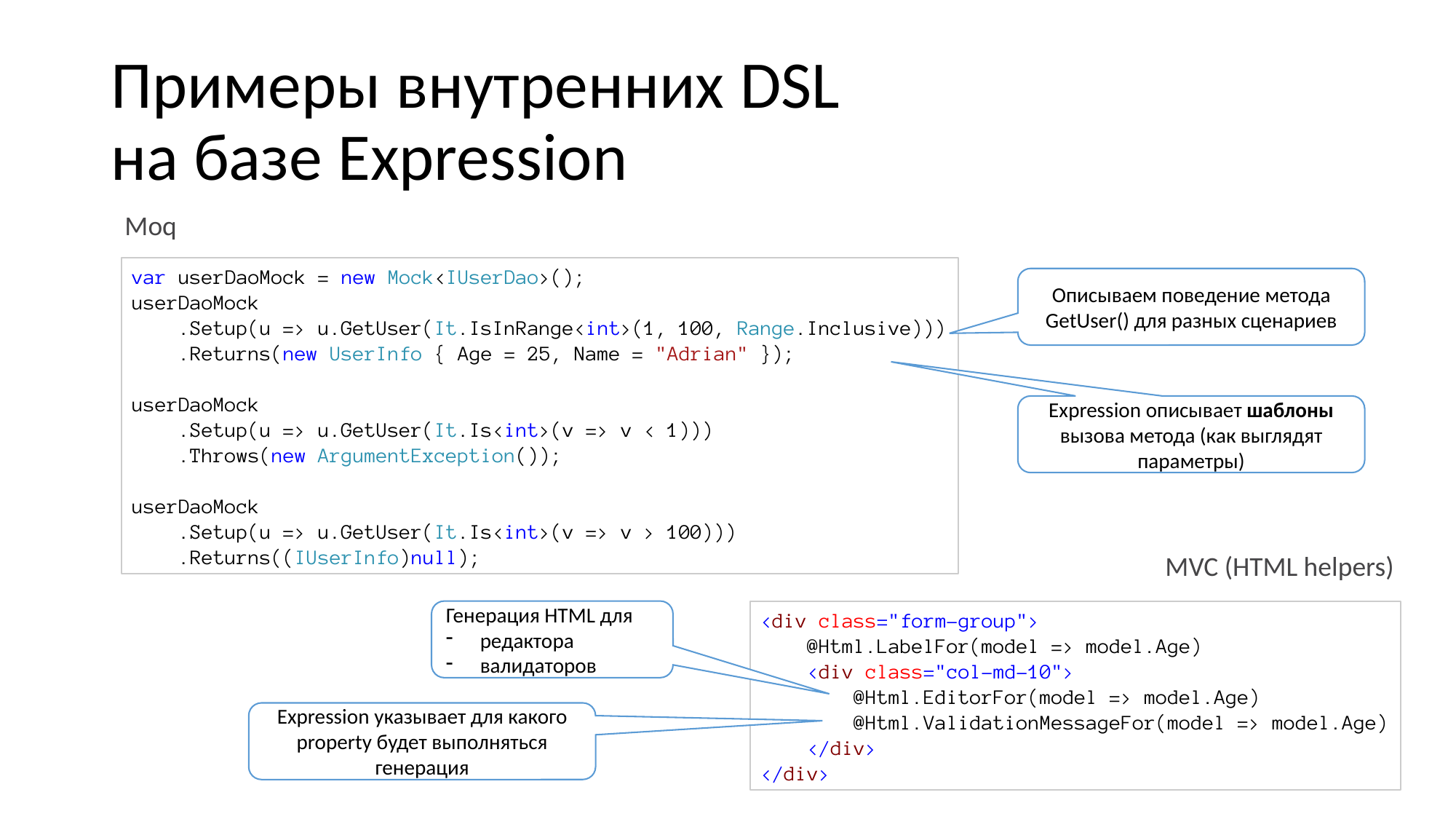

# Примеры внутренних DSL на базе Expression
Moq
var userDaoMock = new Mock<IUserDao>();
userDaoMock
    .Setup(u => u.GetUser(It.IsInRange<int>(1, 100, Range.Inclusive)))
    .Returns(new UserInfo { Age = 25, Name = "Adrian" });
userDaoMock
    .Setup(u => u.GetUser(It.Is<int>(v => v < 1)))
    .Throws(new ArgumentException());
userDaoMock
    .Setup(u => u.GetUser(It.Is<int>(v => v > 100)))
    .Returns((IUserInfo)null);
Описываем поведение метода GetUser() для разных сценариев
Expression описывает шаблоны вызова метода (как выглядят параметры)
MVC (HTML helpers)
<div class="form-group">
    @Html.LabelFor(model => model.Age)
    <div class="col-md-10">
        @Html.EditorFor(model => model.Age)
        @Html.ValidationMessageFor(model => model.Age)
    </div>
</div>
Генерация HTML для
редактора
валидаторов
Expression указывает для какого property будет выполняться генерация